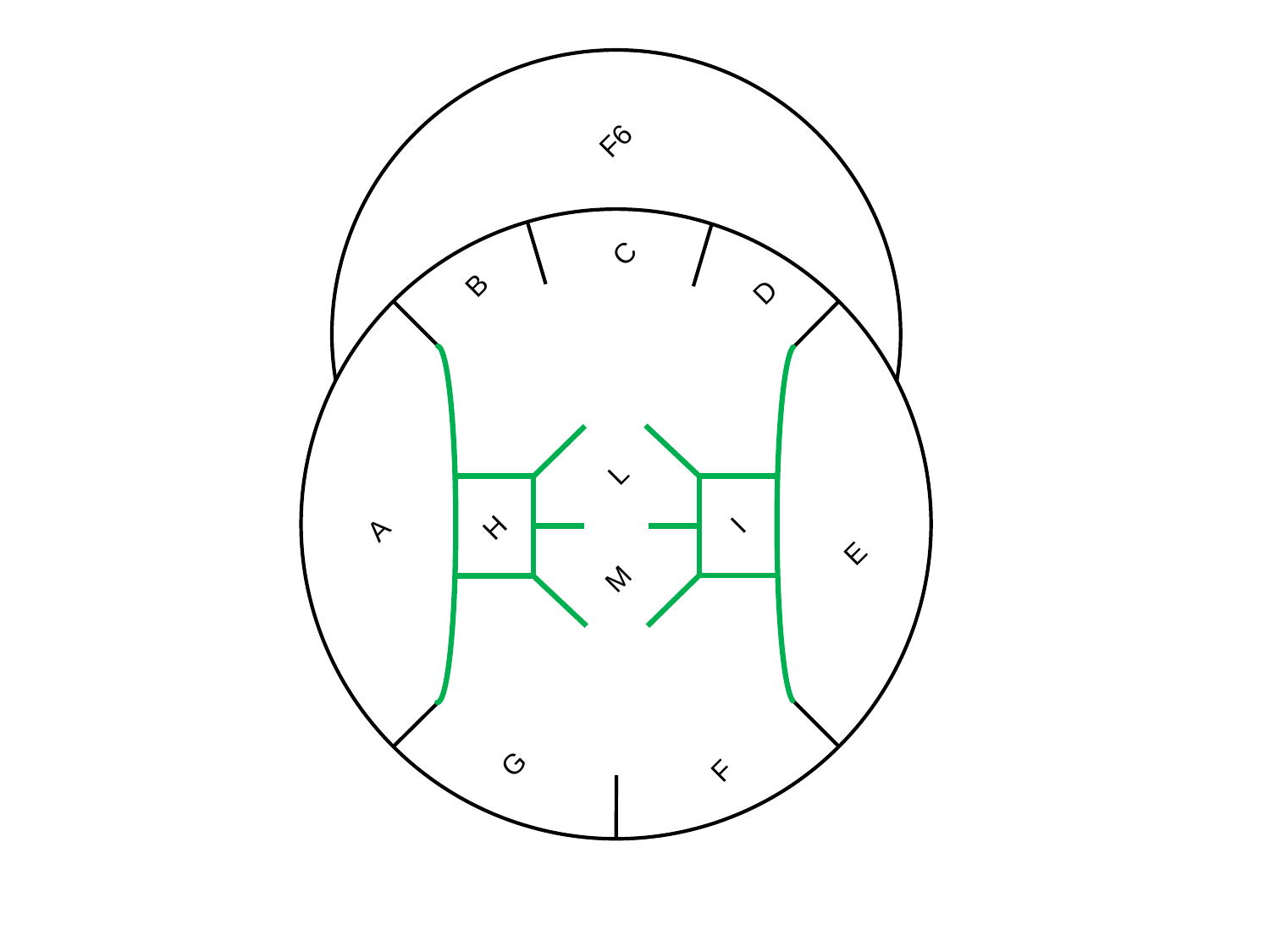

F6

C
B
D
L
I
H
A
E
M
G
F